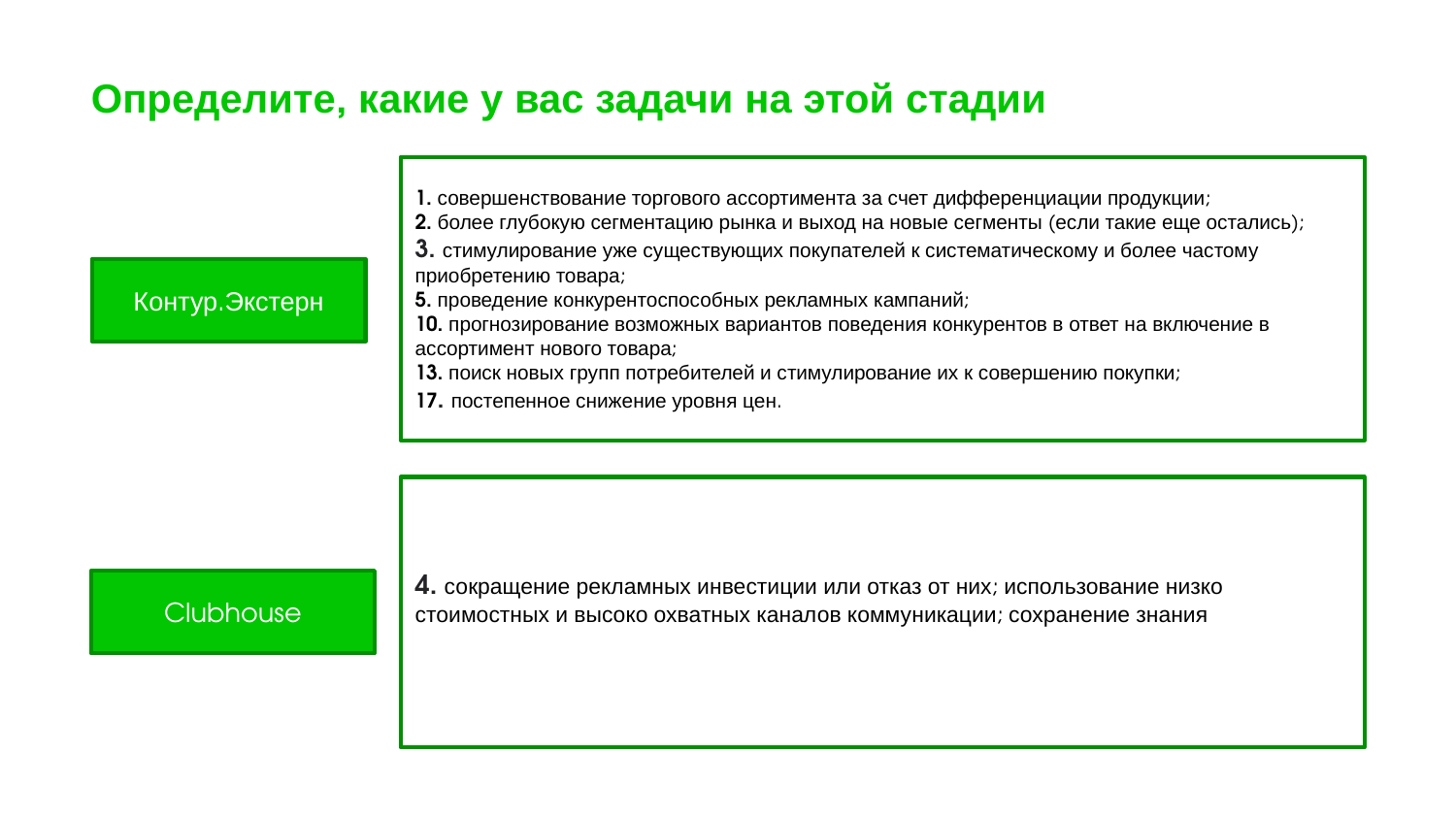

Определите, какие у вас задачи на этой стадии
1. совершенствование торгового ассортимента за счет дифференциации продукции;
2. более глубокую сегментацию рынка и выход на новые сегменты (если такие еще остались);
3. стимулирование уже существующих покупателей к систематическому и более частому приобретению товара;
5. проведение конкурентоспособных рекламных кампаний;
10. прогнозирование возможных вариантов поведения конкурентов в ответ на включение в ассортимент нового товара;
13. поиск новых групп потребителей и стимулирование их к совершению покупки;
17. постепенное снижение уровня цен.
Контур.Экстерн
4. сокращение рекламных инвестиции или отказ от них; использование низко стоимостных и высоко охватных каналов коммуникации; сохранение знания

Clubhouse